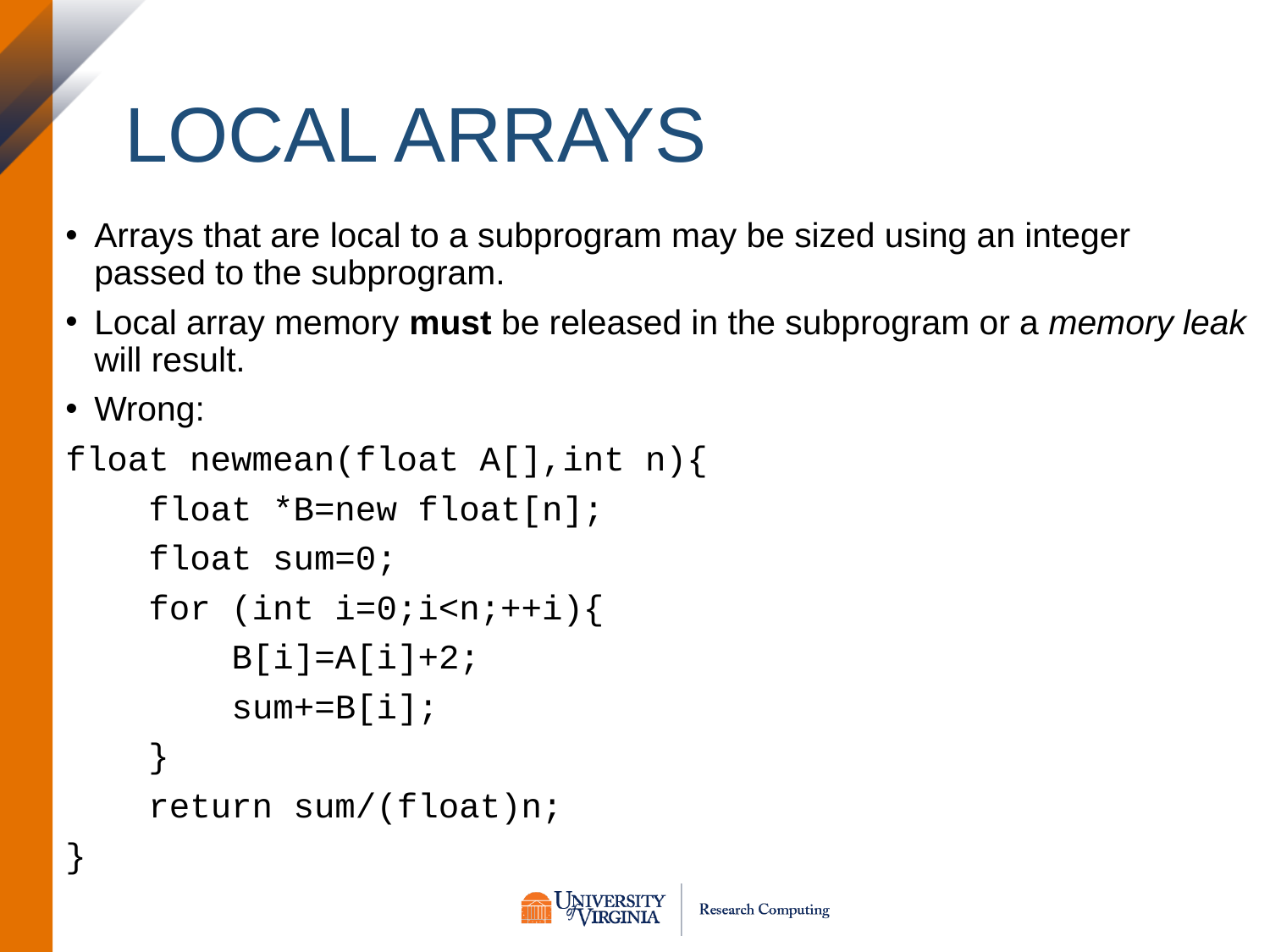

# Local Arrays
Arrays that are local to a subprogram may be sized using an integer passed to the subprogram.
Local array memory must be released in the subprogram or a memory leak will result.
Wrong:
float newmean(float A[],int n){
    float *B=new float[n];
    float sum=0;
    for (int i=0;i<n;++i){
        B[i]=A[i]+2;
        sum+=B[i];
    }
    return sum/(float)n;
}